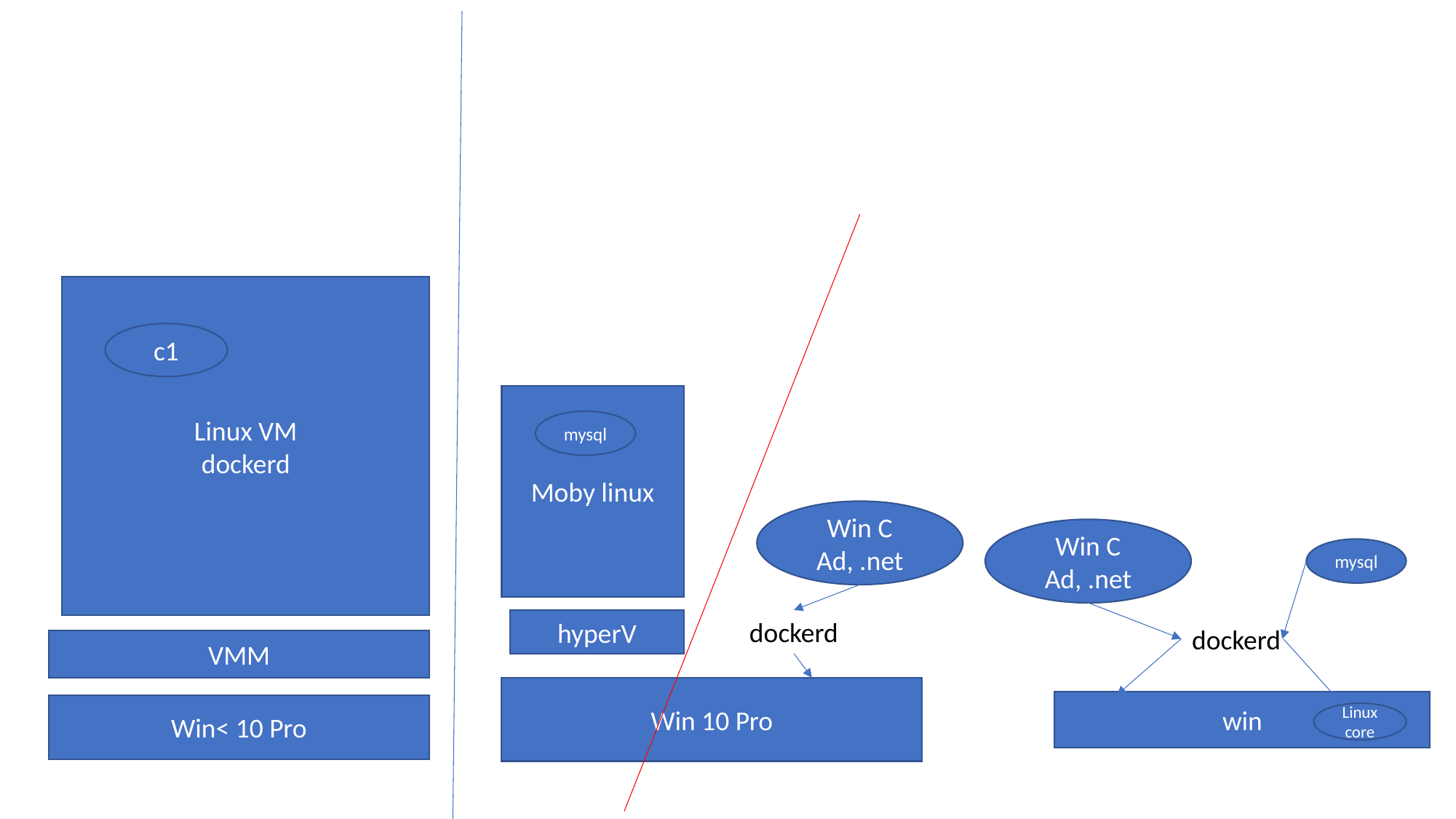

Linux VM
dockerd
c1
Moby linux
mysql
Win C
Ad, .net
Win C
Ad, .net
mysql
hyperV
dockerd
dockerd
VMM
Win 10 Pro
win
Win< 10 Pro
Linux core